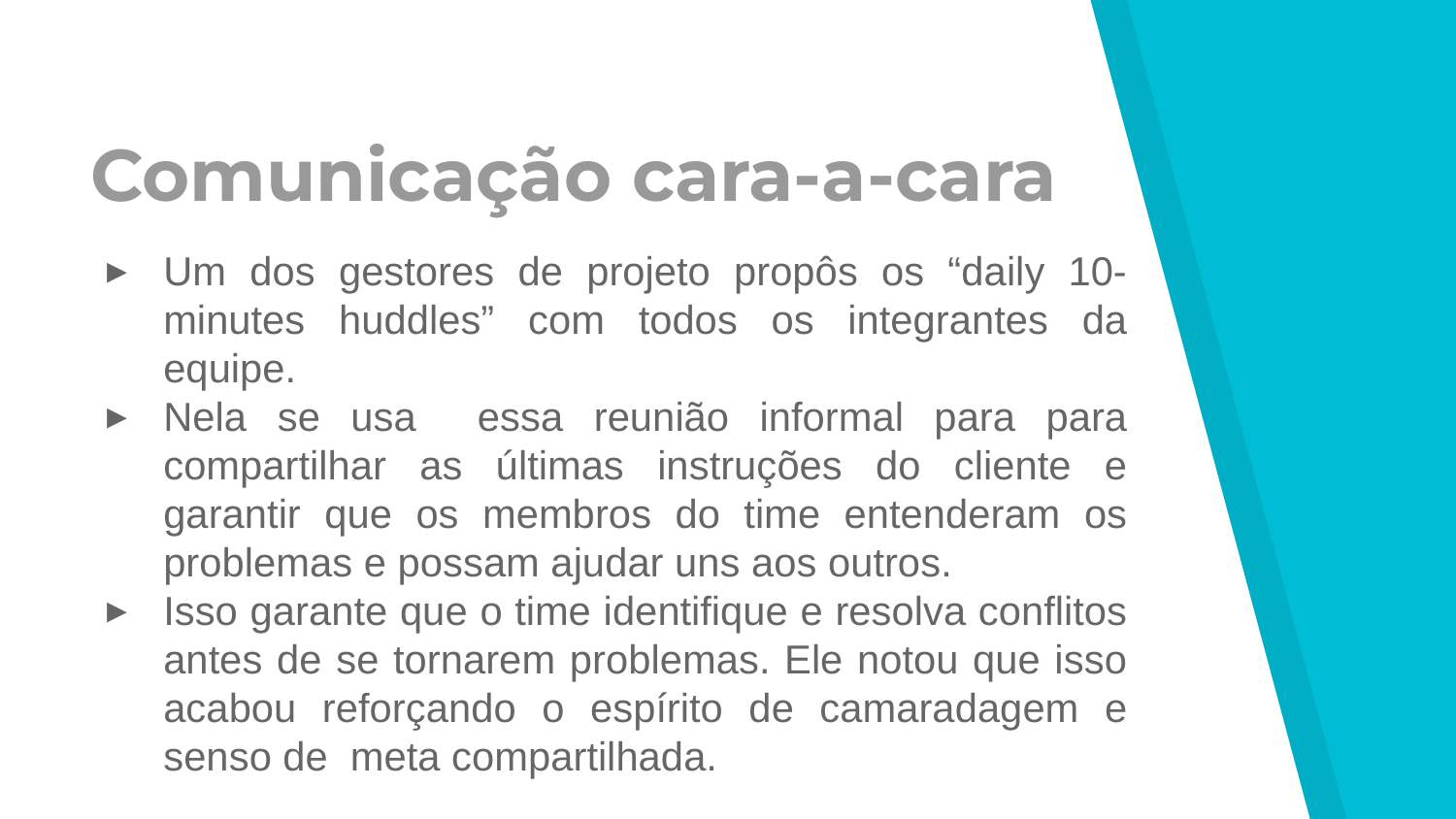

Comunicação cara-a-cara
Um dos gestores de projeto propôs os “daily 10-minutes huddles” com todos os integrantes da equipe.
Nela se usa  essa reunião informal para para compartilhar as últimas instruções do cliente e garantir que os membros do time entenderam os problemas e possam ajudar uns aos outros.
Isso garante que o time identifique e resolva conflitos antes de se tornarem problemas. Ele notou que isso acabou reforçando o espírito de camaradagem e senso de  meta compartilhada.